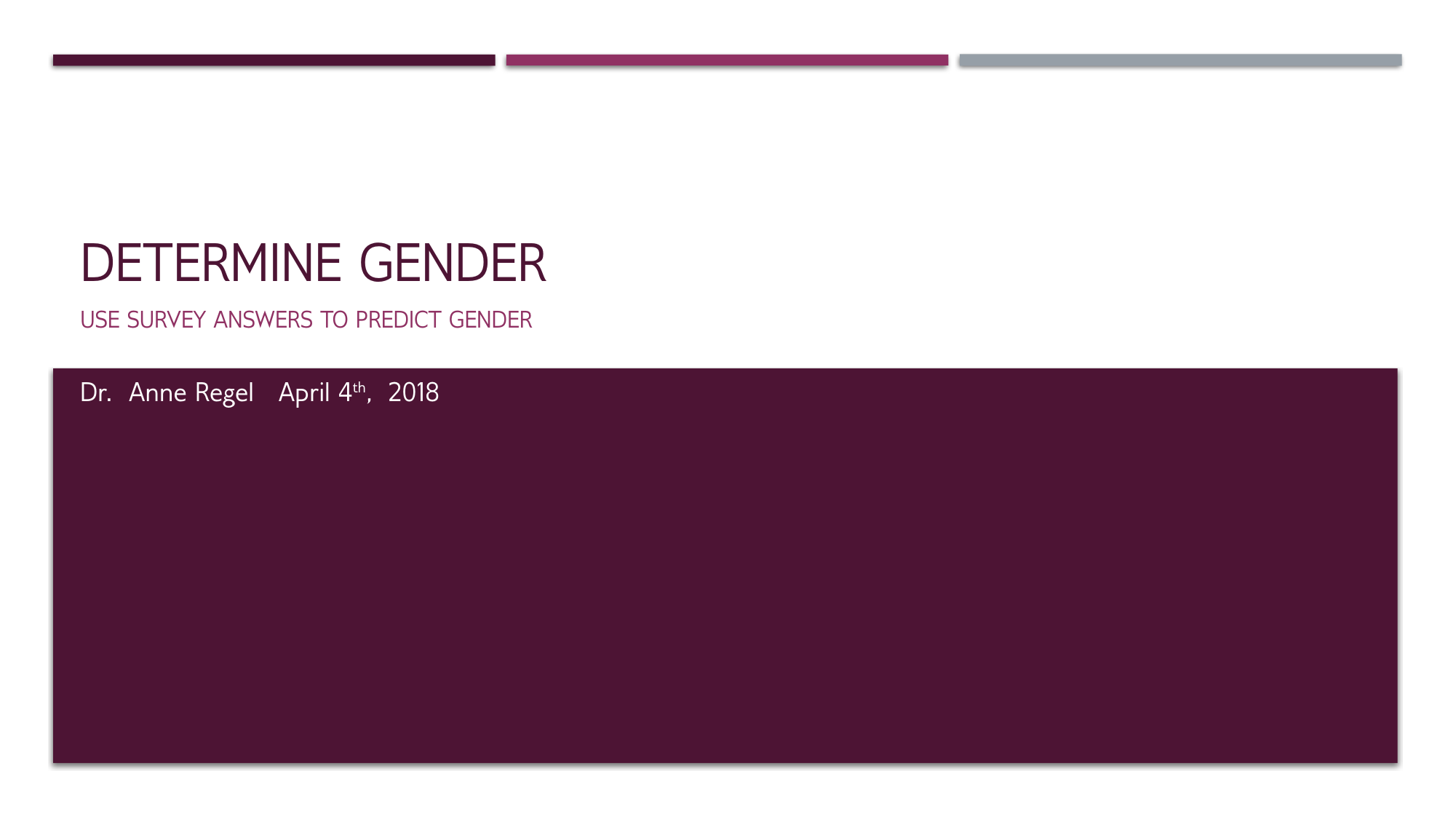

# Determine gender
Use survey answers to predict gender
Dr.  Anne Regel   April 4th,  2018